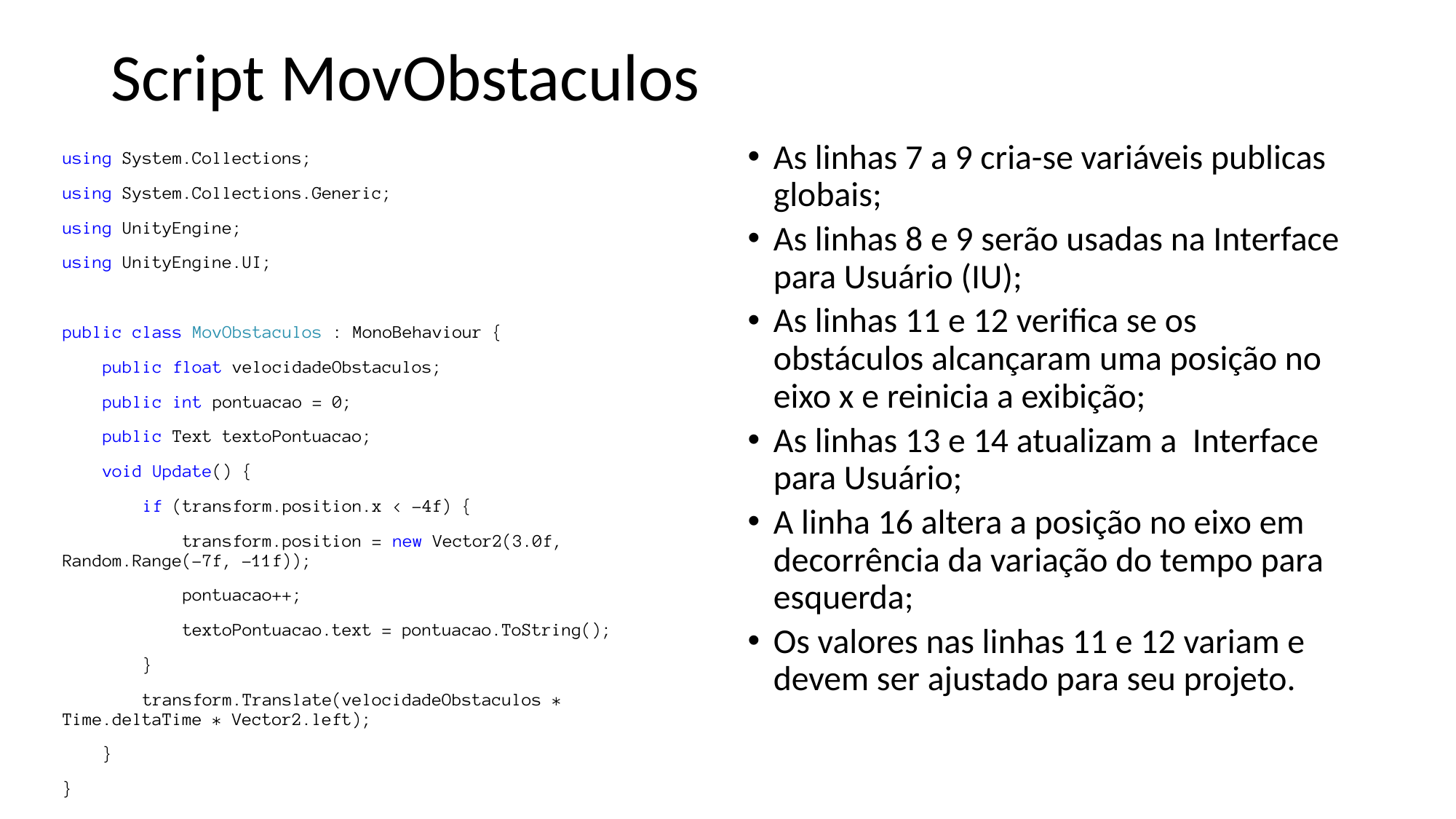

# Script MovObstaculos
As linhas 7 a 9 cria-se variáveis publicas globais;
As linhas 8 e 9 serão usadas na Interface para Usuário (IU);
As linhas 11 e 12 verifica se os obstáculos alcançaram uma posição no eixo x e reinicia a exibição;
As linhas 13 e 14 atualizam a  Interface para Usuário;
A linha 16 altera a posição no eixo em decorrência da variação do tempo para esquerda;
Os valores nas linhas 11 e 12 variam e devem ser ajustado para seu projeto.

using System.Collections;
using System.Collections.Generic;
using UnityEngine;
using UnityEngine.UI;

public class MovObstaculos : MonoBehaviour {
    public float velocidadeObstaculos;
    public int pontuacao = 0;
    public Text textoPontuacao;
    void Update() {
        if (transform.position.x < -4f) {
            transform.position = new Vector2(3.0f, Random.Range(-7f, -11f));
            pontuacao++;
            textoPontuacao.text = pontuacao.ToString();
        }
        transform.Translate(velocidadeObstaculos * Time.deltaTime * Vector2.left);
    }
}